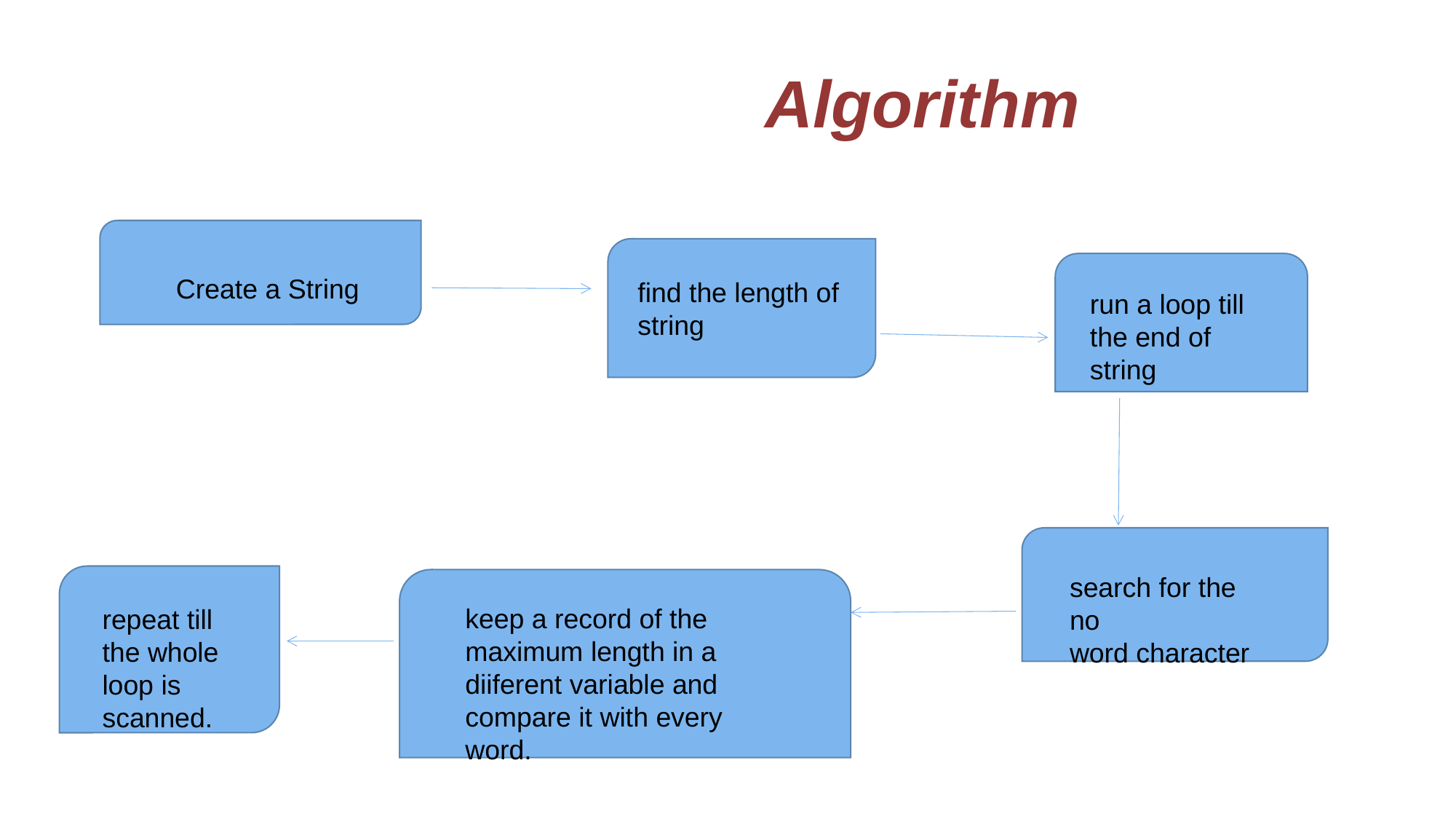

# Algorithm

Create a String
find the length of string
run a loop till the end of string

search for the no
word character

keep a record of the maximum length in a diiferent variable and compare it with every word.
repeat till the whole loop is scanned.